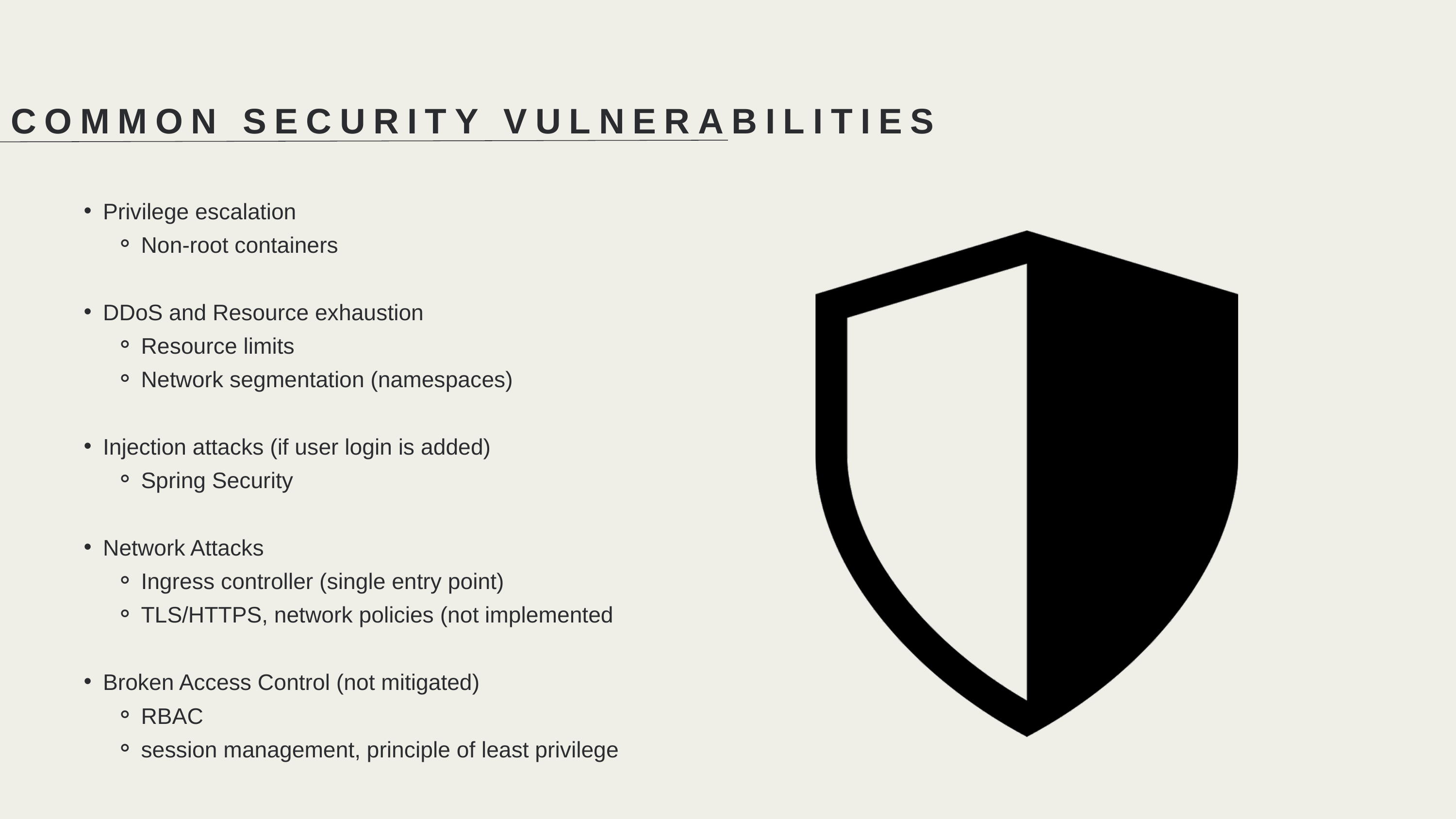

COMMON SECURITY VULNERABILITIES

Privilege escalation
Non-root containers

DDoS and Resource exhaustion
Resource limits
Network segmentation (namespaces)

Injection attacks (if user login is added)
Spring Security

Network Attacks
Ingress controller (single entry point)
TLS/HTTPS, network policies (not implemented

Broken Access Control (not mitigated)
RBAC
session management, principle of least privilege